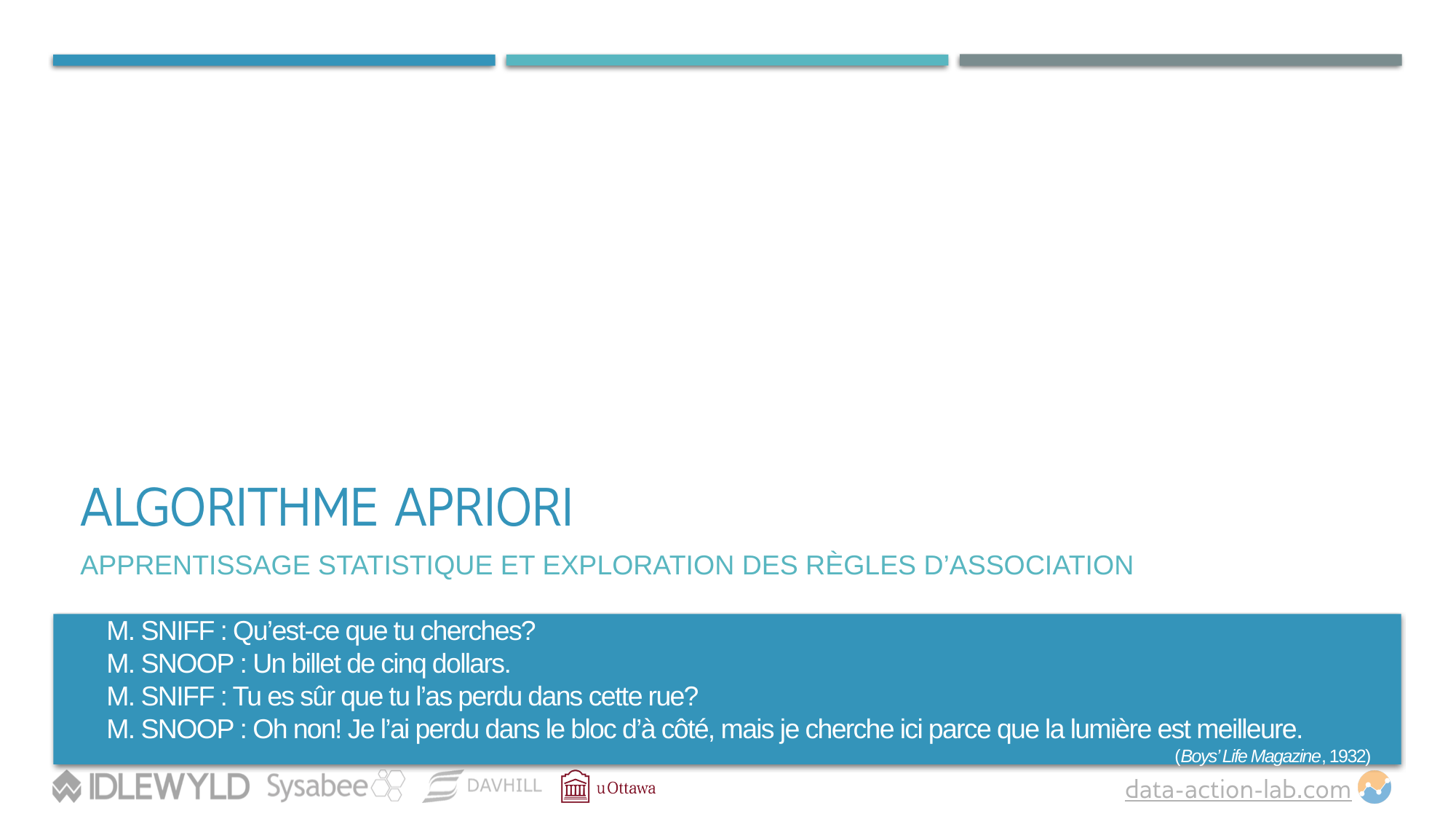

# Algorithme Apriori
APPRENTISSAGE STATISTIQUE ET EXPLORATION DES RÈGLES D’ASSOCIATION
M. SNIFF : Qu’est-ce que tu cherches?
M. SNOOP : Un billet de cinq dollars.
M. SNIFF : Tu es sûr que tu l’as perdu dans cette rue?
M. SNOOP : Oh non! Je l’ai perdu dans le bloc d’à côté, mais je cherche ici parce que la lumière est meilleure.
(Boys’ Life Magazine, 1932)